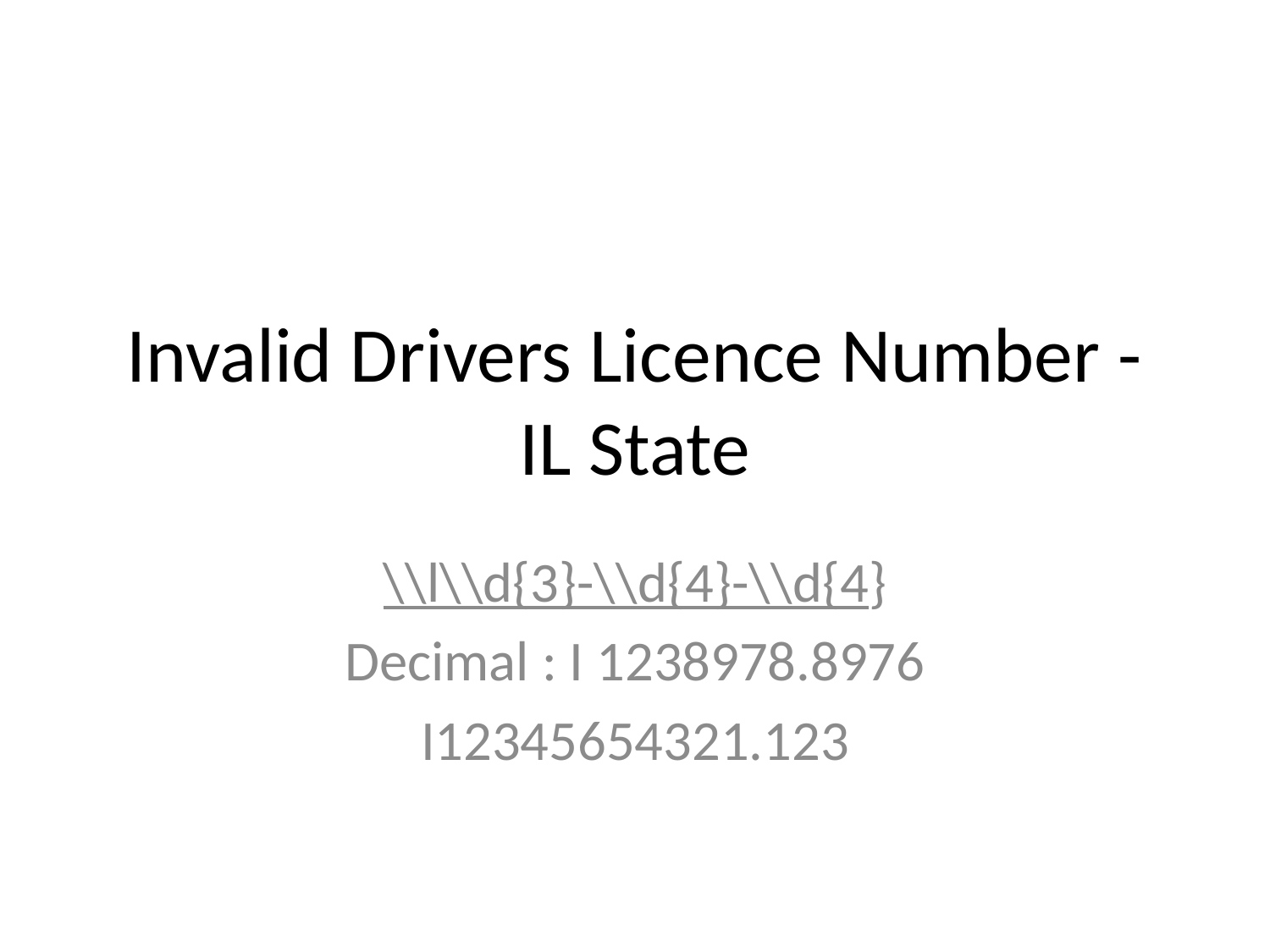

# Invalid Drivers Licence Number - IL State
\\l\\d{3}-\\d{4}-\\d{4}
Decimal : I 1238978.8976
I12345654321.123